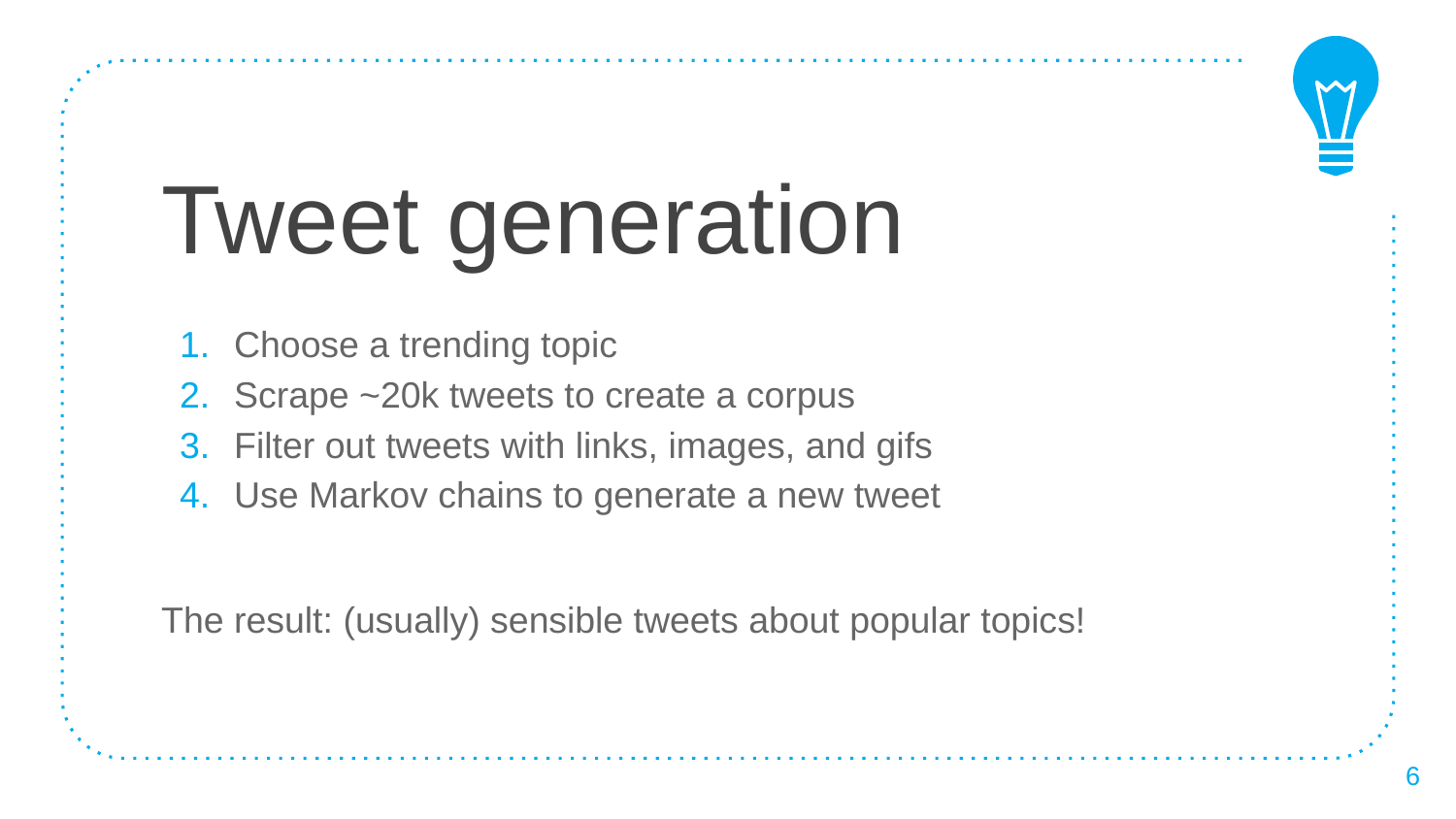

# Tweet generation
Choose a trending topic
Scrape ~20k tweets to create a corpus
Filter out tweets with links, images, and gifs
Use Markov chains to generate a new tweet

The result: (usually) sensible tweets about popular topics!
6